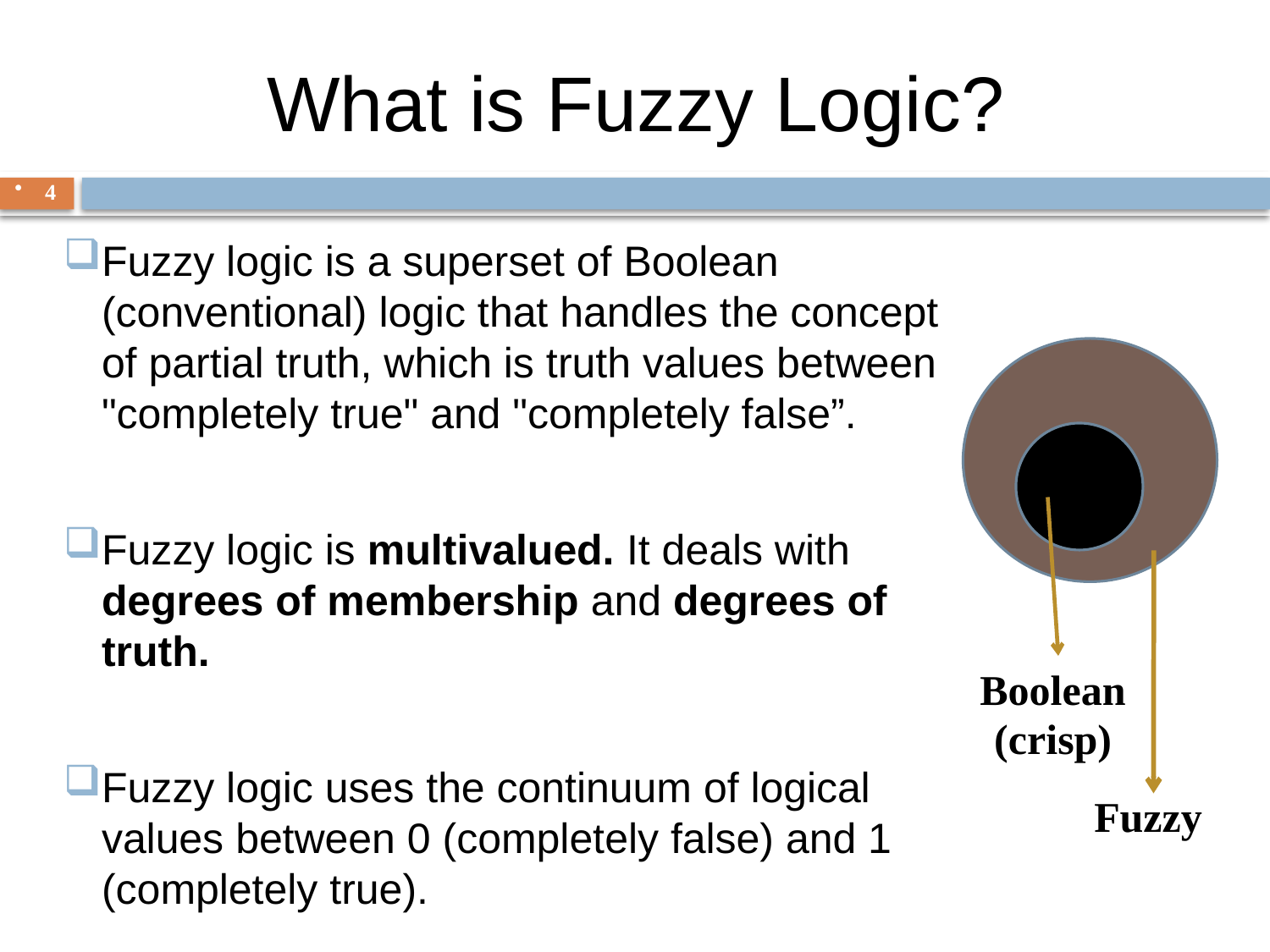

# What is Fuzzy Logic?

Fuzzy logic is a superset of Boolean (conventional) logic that handles the concept of partial truth, which is truth values between "completely true" and "completely false”.

Fuzzy logic is multivalued. It deals with degrees of membership and degrees of truth.

Fuzzy logic uses the continuum of logical values between 0 (completely false) and 1 (completely true).
4

Boolean
(crisp)
Fuzzy